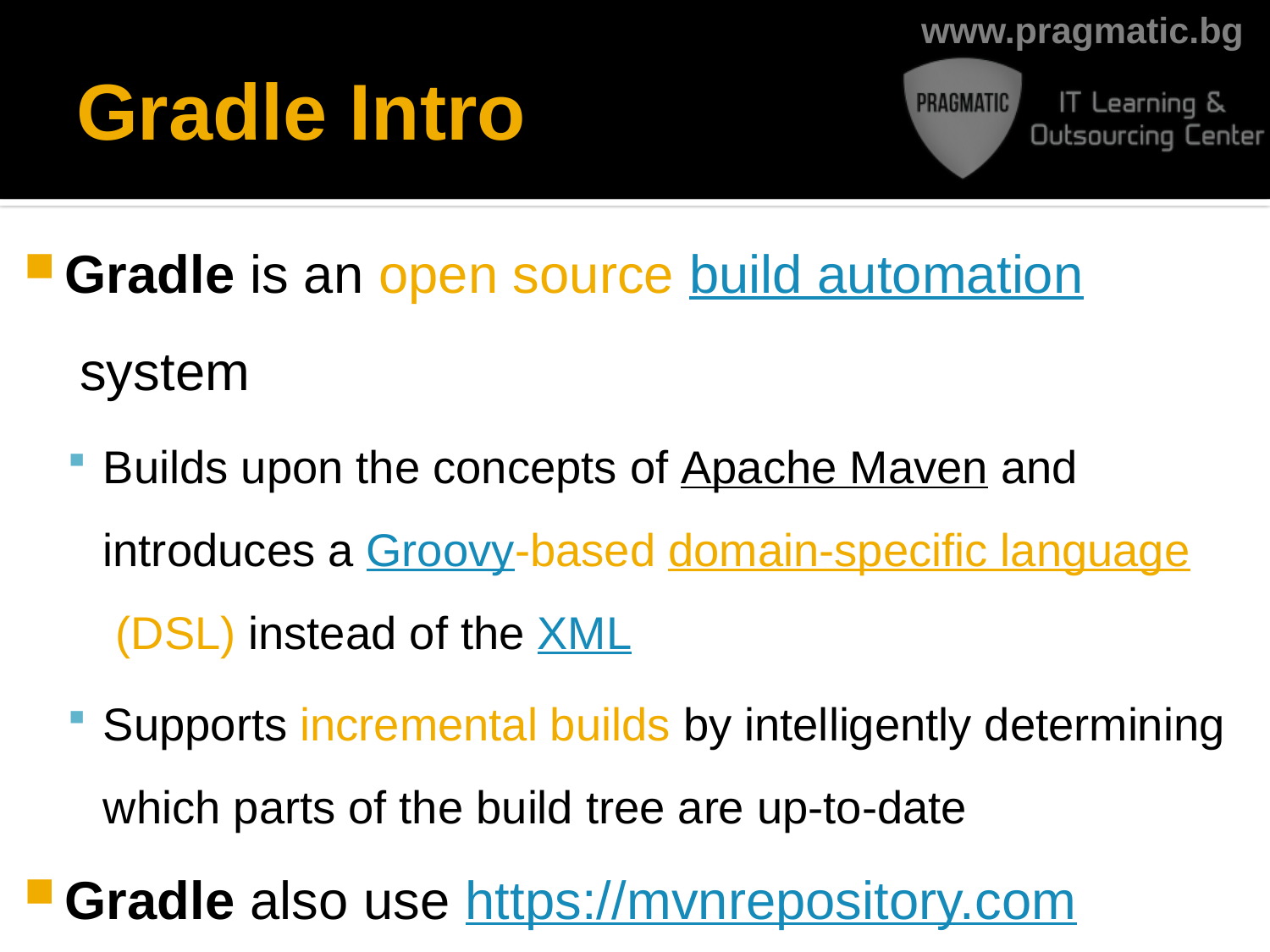

# Gradle Intro
Gradle is an open source build automation system
Builds upon the concepts of Apache Maven and introduces a Groovy-based domain-specific language (DSL) instead of the XML
Supports incremental builds by intelligently determining which parts of the build tree are up-to-date
Gradle also use https://mvnrepository.com